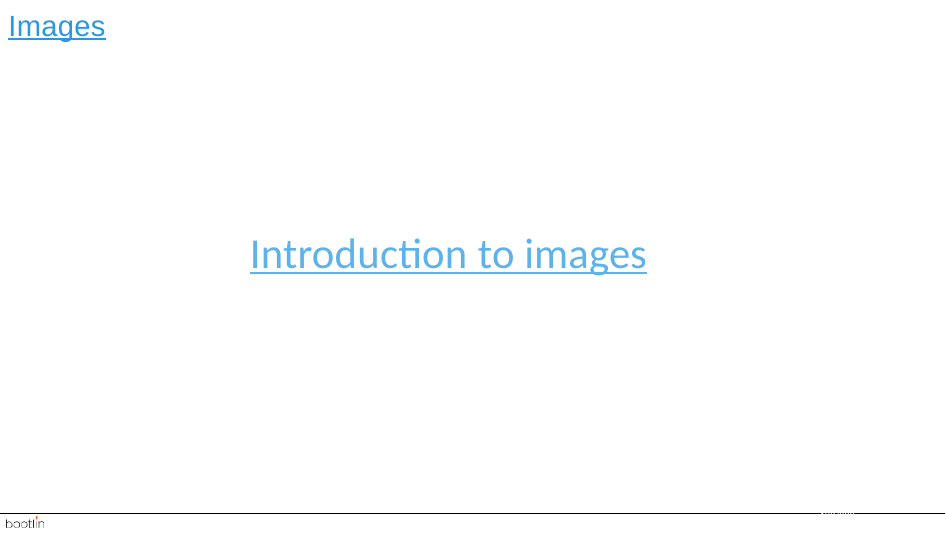

Images
# Introduction to images
183/300

Remake by Mao Huynh